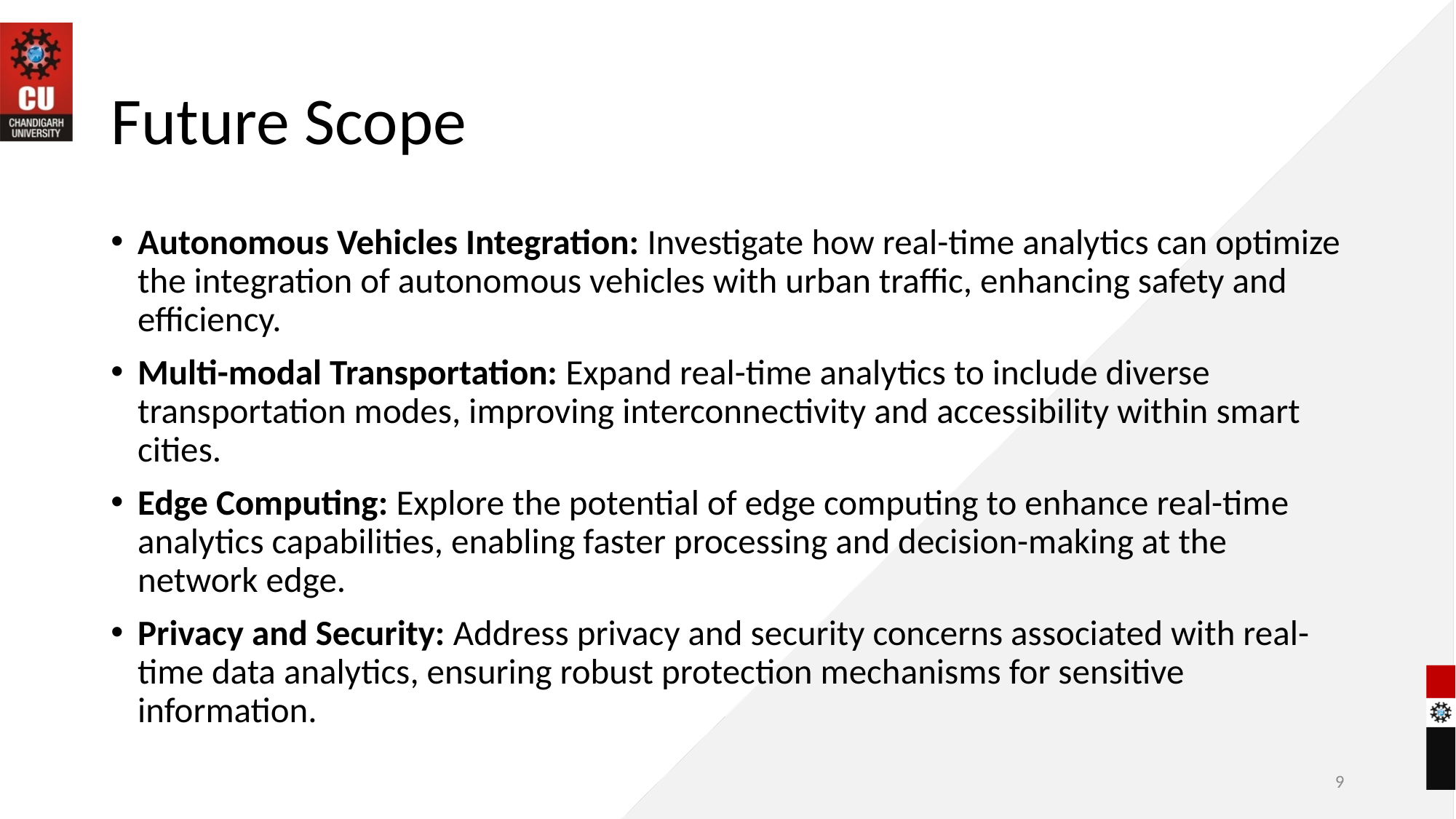

# Future Scope
Autonomous Vehicles Integration: Investigate how real-time analytics can optimize the integration of autonomous vehicles with urban traffic, enhancing safety and efficiency.
Multi-modal Transportation: Expand real-time analytics to include diverse transportation modes, improving interconnectivity and accessibility within smart cities.
Edge Computing: Explore the potential of edge computing to enhance real-time analytics capabilities, enabling faster processing and decision-making at the network edge.
Privacy and Security: Address privacy and security concerns associated with real-time data analytics, ensuring robust protection mechanisms for sensitive information.

9